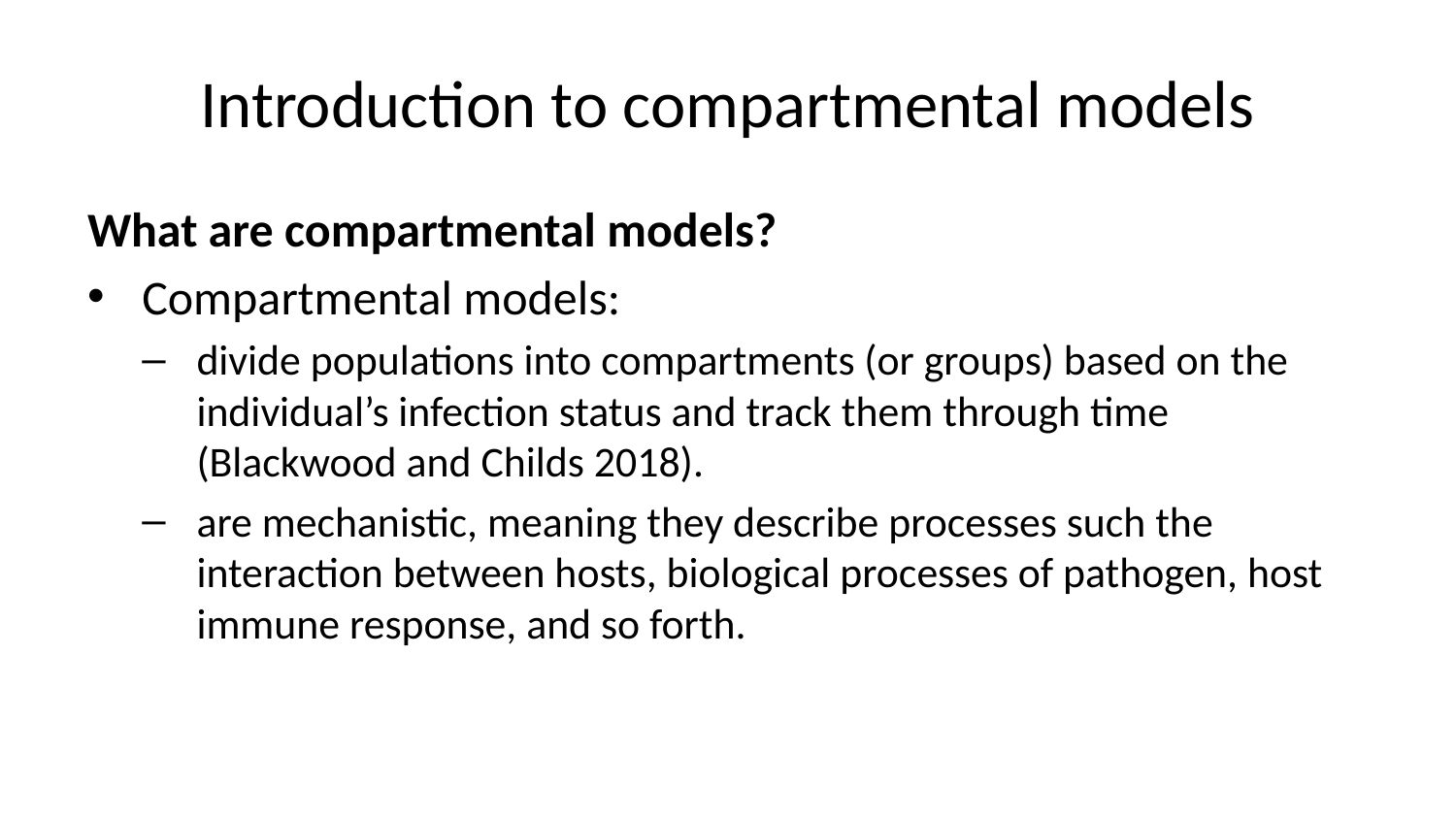

# Introduction to compartmental models
What are compartmental models?
Compartmental models:
divide populations into compartments (or groups) based on the individual’s infection status and track them through time (Blackwood and Childs 2018).
are mechanistic, meaning they describe processes such the interaction between hosts, biological processes of pathogen, host immune response, and so forth.